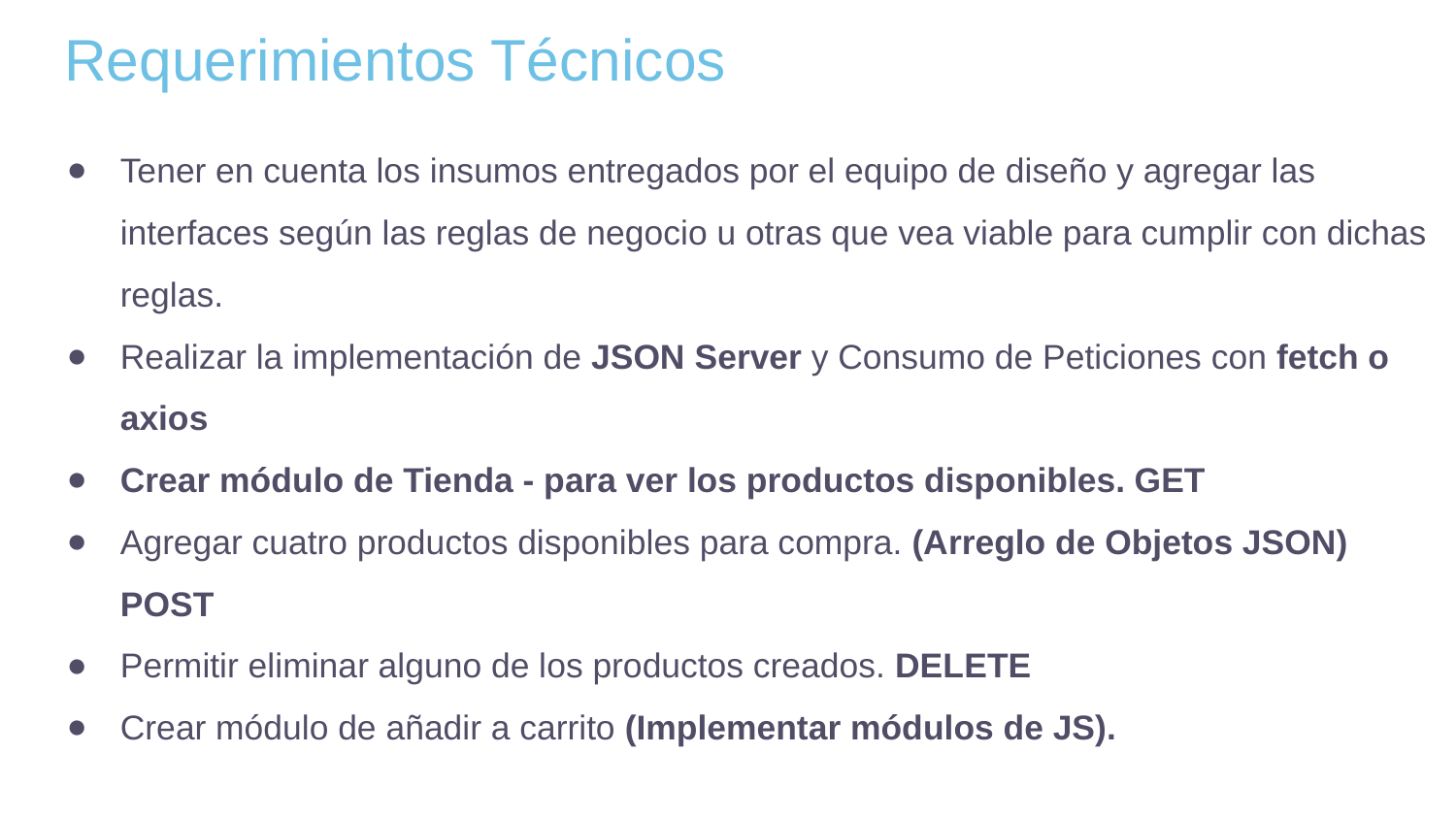

# Requerimientos Técnicos
Tener en cuenta los insumos entregados por el equipo de diseño y agregar las interfaces según las reglas de negocio u otras que vea viable para cumplir con dichas reglas.
Realizar la implementación de JSON Server y Consumo de Peticiones con fetch o axios
Crear módulo de Tienda - para ver los productos disponibles. GET
Agregar cuatro productos disponibles para compra. (Arreglo de Objetos JSON) POST
Permitir eliminar alguno de los productos creados. DELETE
Crear módulo de añadir a carrito (Implementar módulos de JS).